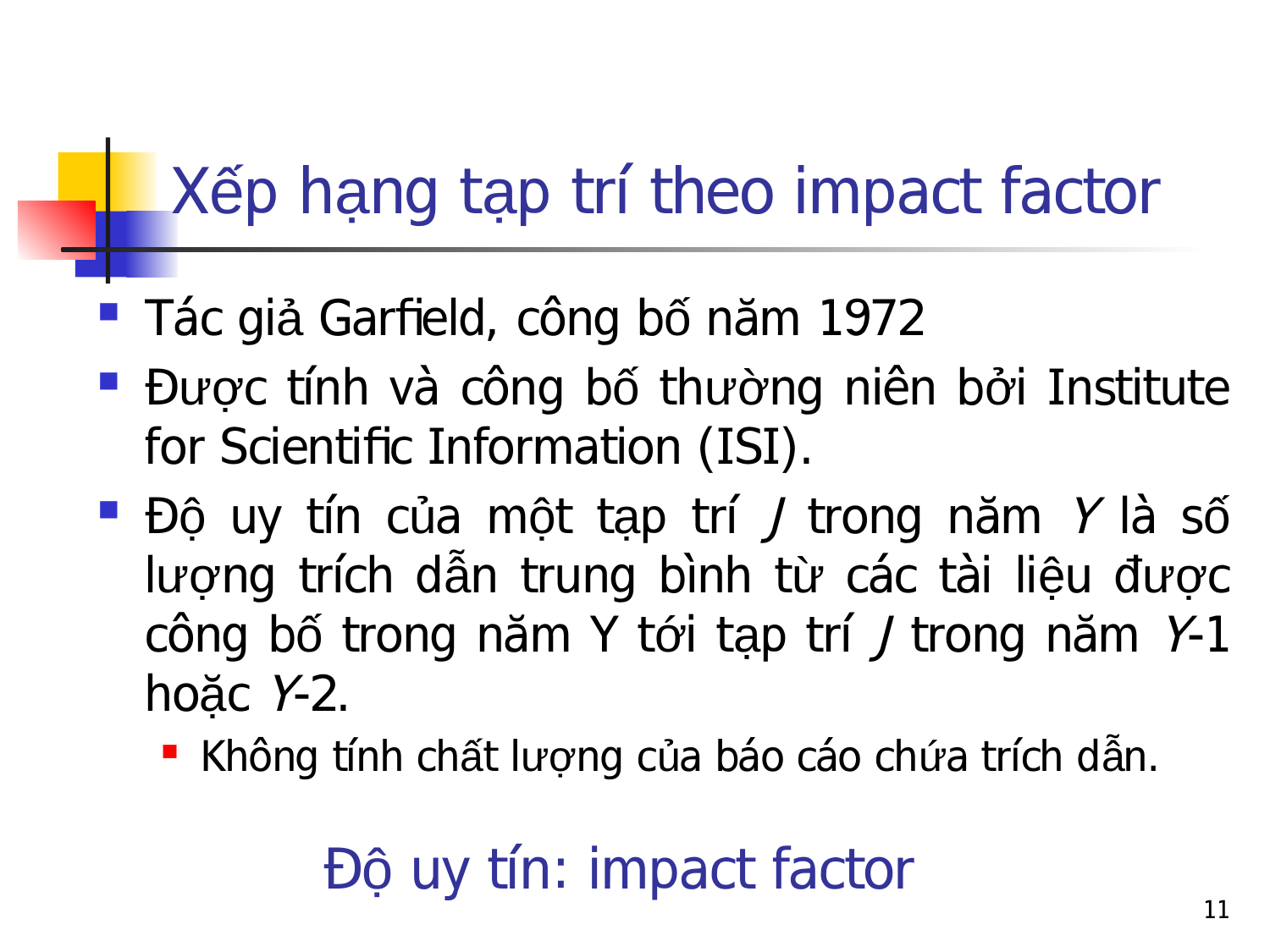

# Xếp hạng tạp trí theo impact factor
Tác giả Garfield, công bố năm 1972
Được tính và công bố thường niên bởi Institute for Scientific Information (ISI).
Độ uy tín của một tạp trí J trong năm Y là số lượng trích dẫn trung bình từ các tài liệu được công bố trong năm Y tới tạp trí J trong năm Y−1 hoặc Y−2.
Không tính chất lượng của báo cáo chứa trích dẫn.
Độ uy tín: impact factor
11